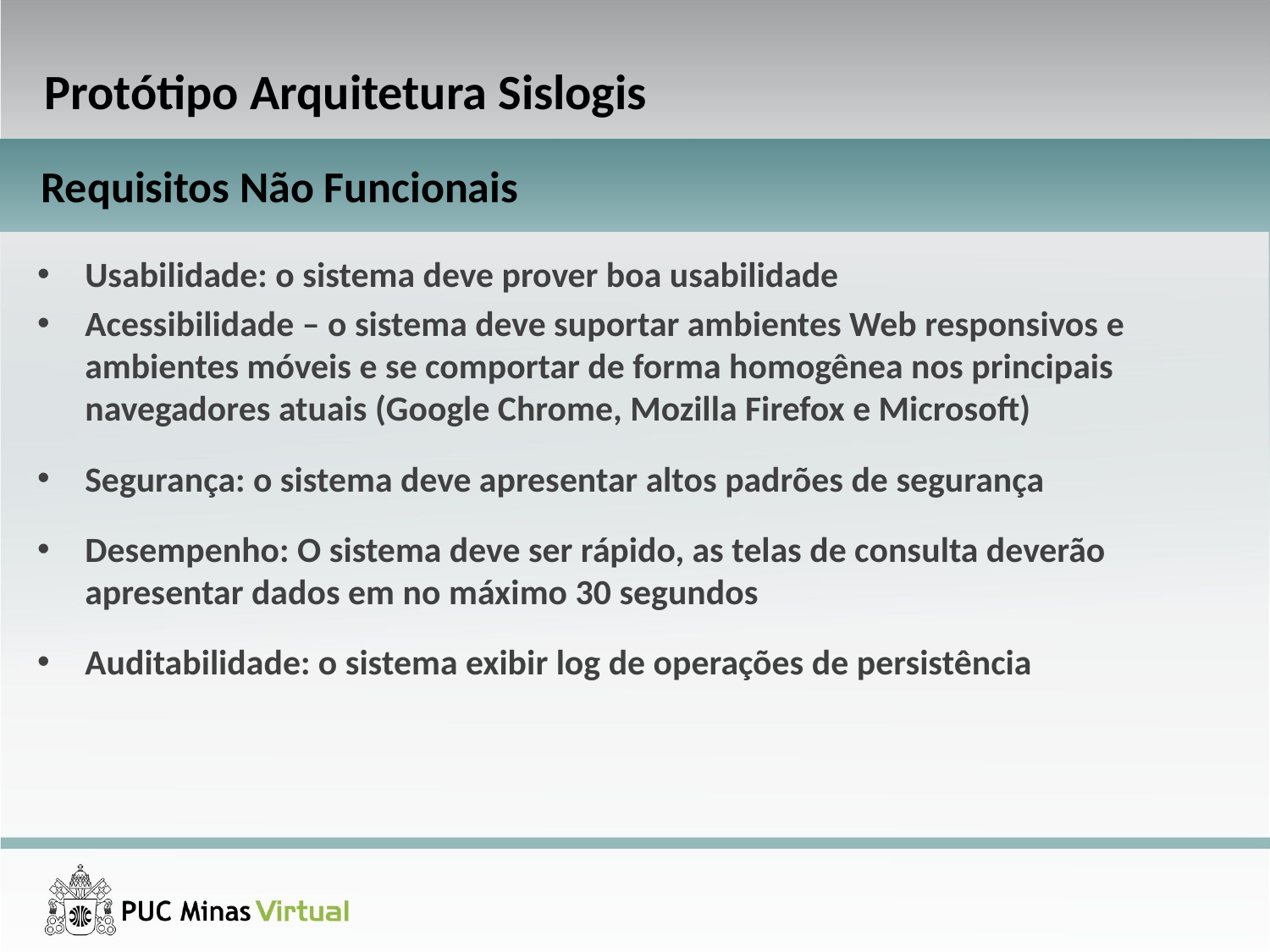

Protótipo Arquitetura Sislogis

Requisitos Não Funcionais
Usabilidade: o sistema deve prover boa usabilidade
Acessibilidade – o sistema deve suportar ambientes Web responsivos e ambientes móveis e se comportar de forma homogênea nos principais navegadores atuais (Google Chrome, Mozilla Firefox e Microsoft)
Segurança: o sistema deve apresentar altos padrões de segurança
Desempenho: O sistema deve ser rápido, as telas de consulta deverão apresentar dados em no máximo 30 segundos
Auditabilidade: o sistema exibir log de operações de persistência